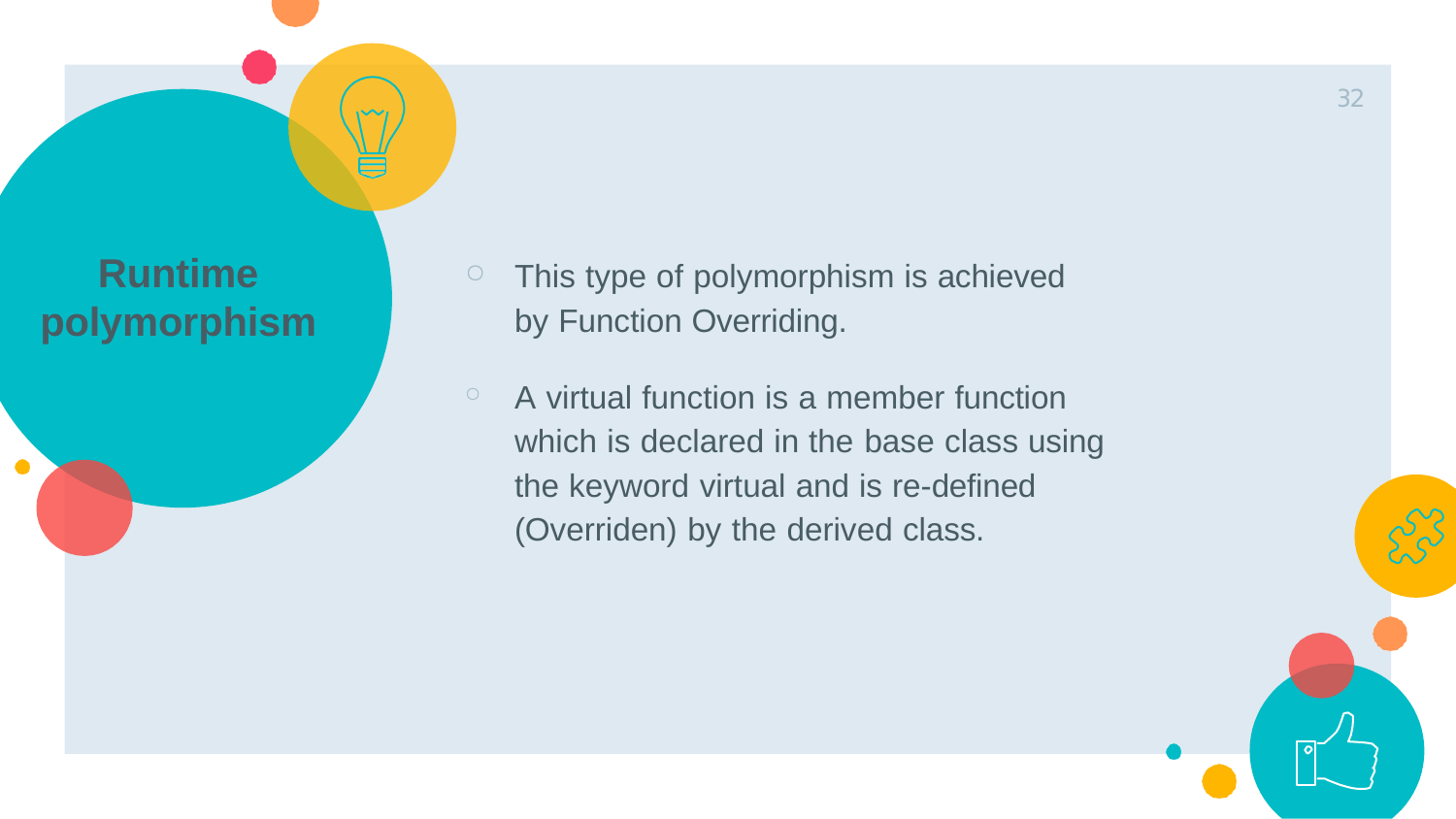

32
# Runtime
polymorphism
This type of polymorphism is achieved
by Function Overriding.
A virtual function is a member function which is declared in the base class using the keyword virtual and is re-defined (Overriden) by the derived class.